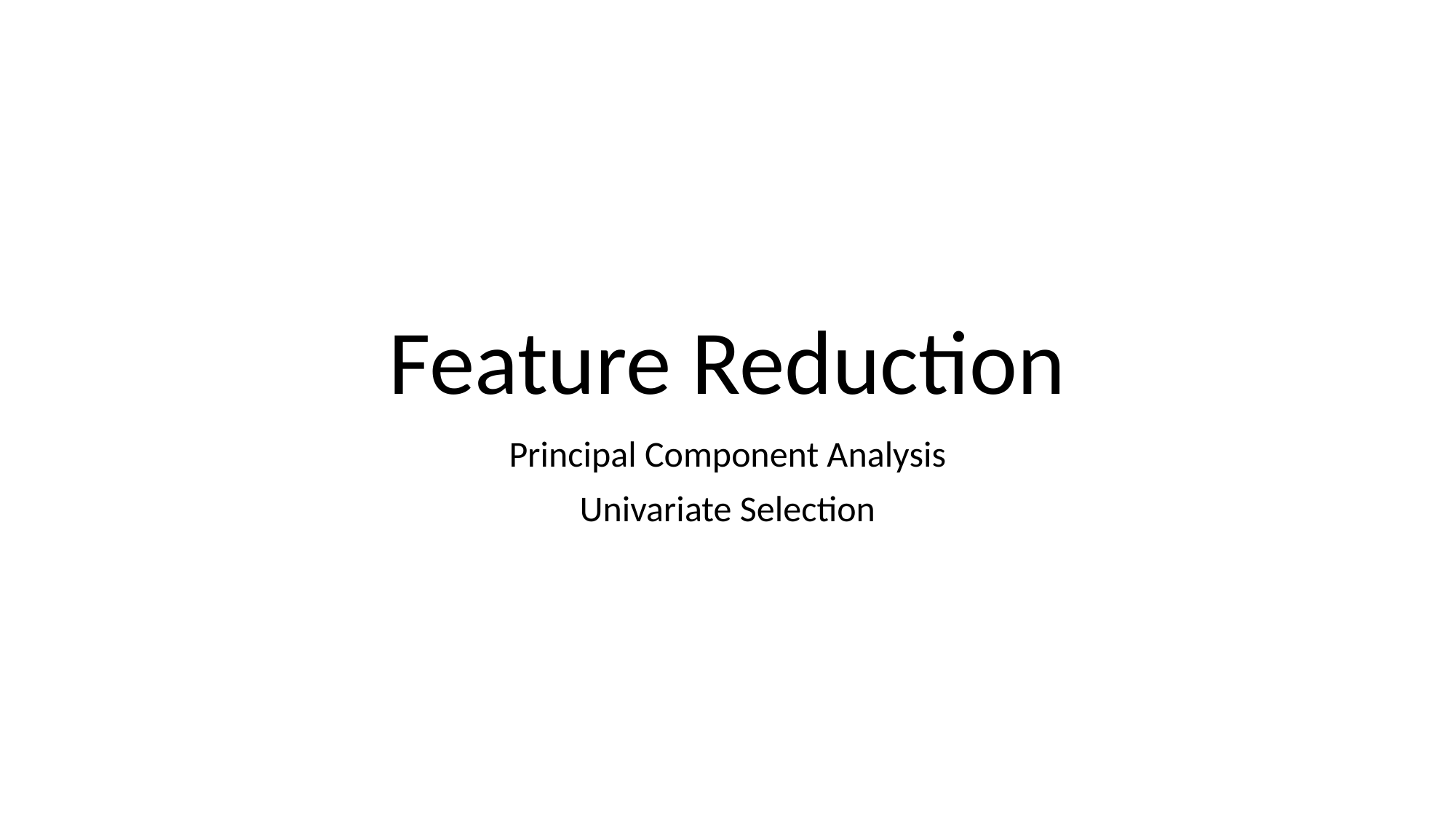

# Feature Reduction
Principal Component Analysis
Univariate Selection